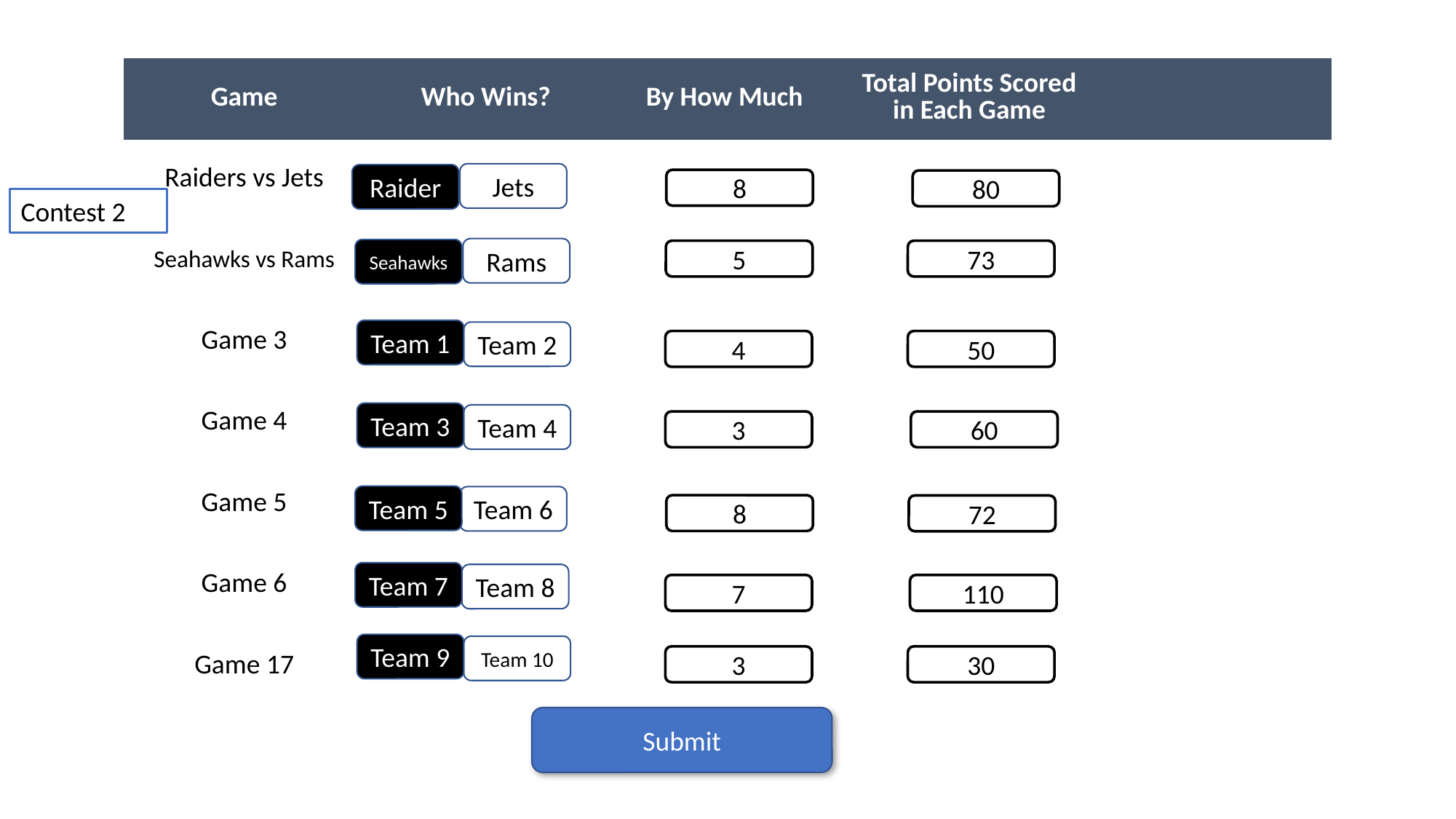

| Game | Who Wins? | By How Much | Total Points Scored in Each Game |  |
| --- | --- | --- | --- | --- |
| Raiders vs Jets |  |  |  |  |
| Seahawks vs Rams |  |  |  |  |
| Game 3 |  |  |  |  |
| Game 4 |  |  |  |  |
| Game 5 |  |  |  |  |
| Game 6 |  |  |  |  |
| Game 17 |  |  |  |  |
Jets
Raider
8
80
Contest 2
Rams
Seahawks
5
73
Team 1
Team 2
4
50
Team 3
Team 4
3
60
Team 5
Team 6
8
72
Team 7
Team 8
7
110
Team 9
Team 10
3
30
Submit